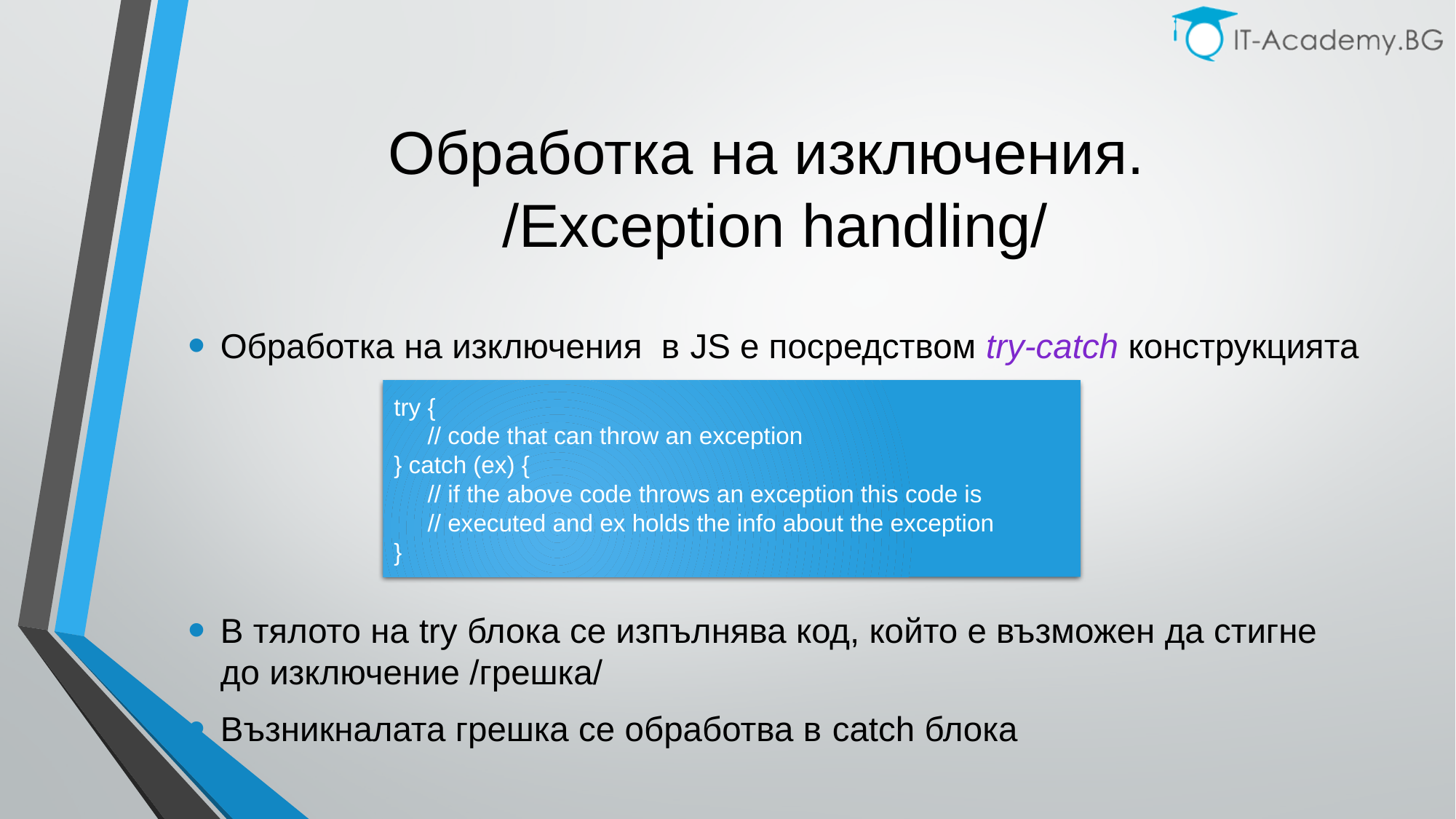

# Обработка на изключения. /Exception handling/
Обработка на изключения  в JS е посредством try-catch конструкцията

В тялото на try блока се изпълнява код, който е възможен да стигне до изключение /грешка/
Възникналата грешка се обработва в catch блока

try {
     // code that can throw an exception
} catch (ex) {
     // if the above code throws an exception this code is
     // executed and ex holds the info about the exception
}